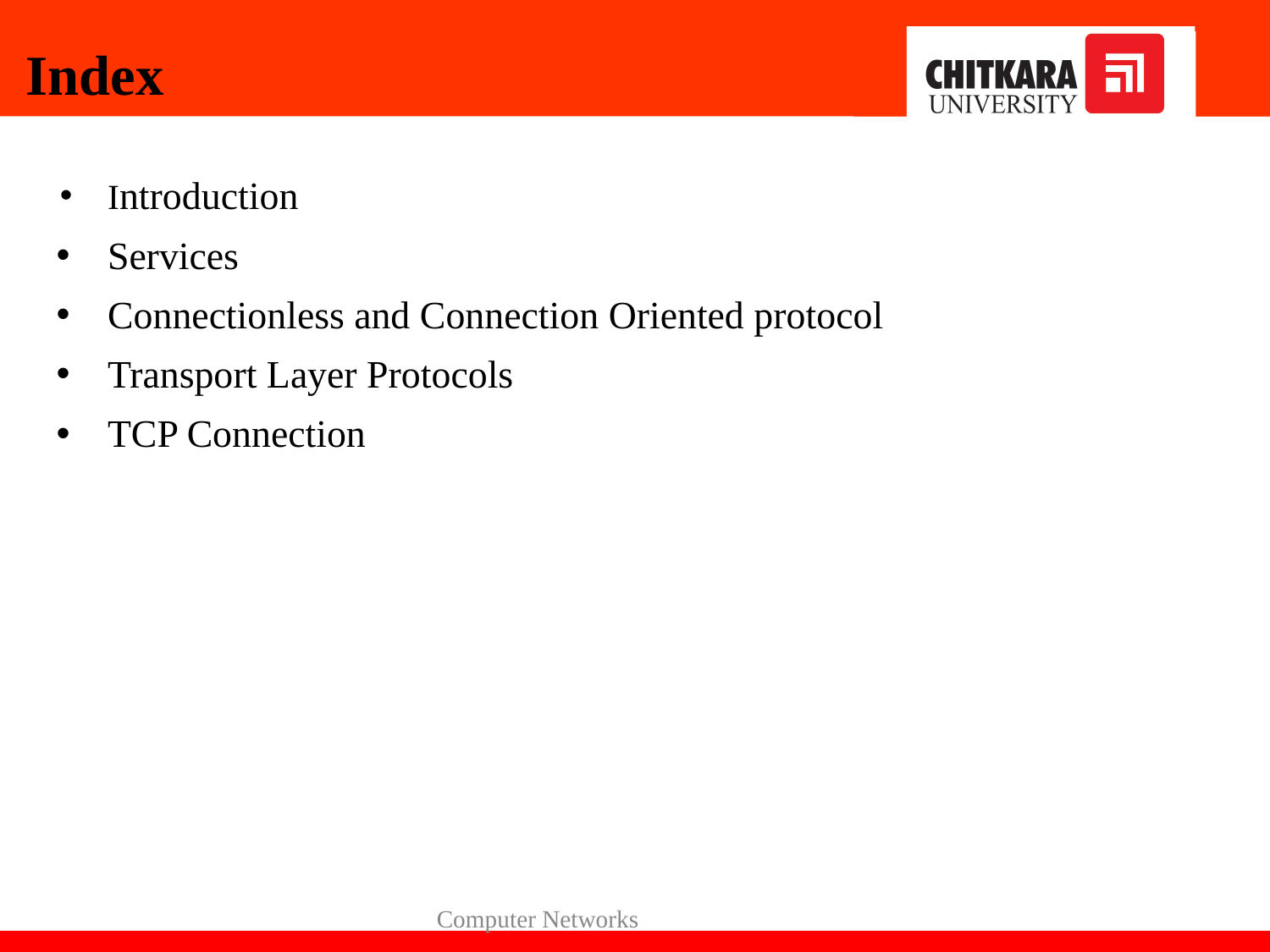

Index
Introduction
Services
Connectionless and Connection Oriented protocol
Transport Layer Protocols
TCP Connection

Computer Networks